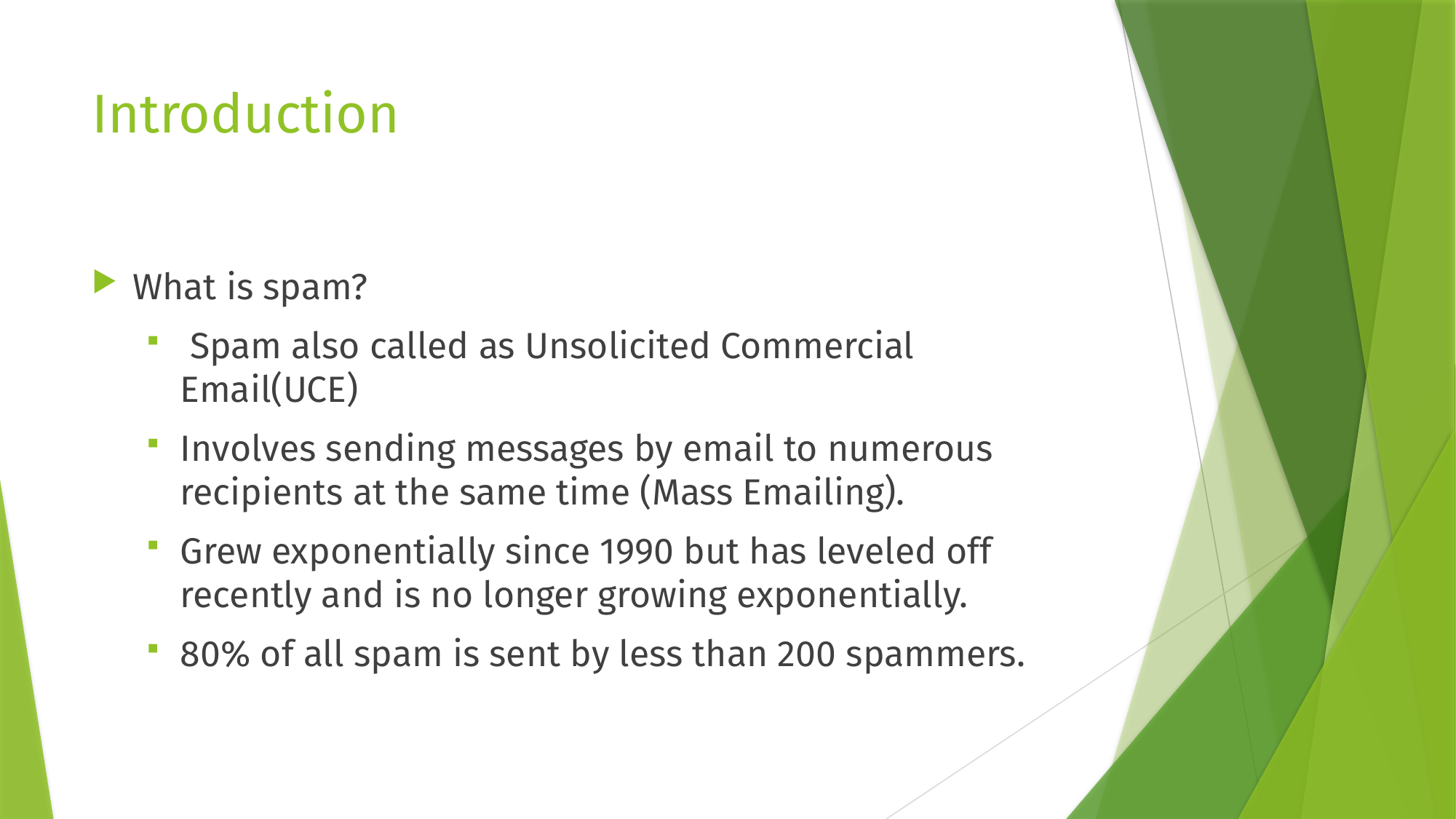

# Introduction
What is spam?
 Spam also called as Unsolicited Commercial Email(UCE)
Involves sending messages by email to numerous recipients at the same time (Mass Emailing).
Grew exponentially since 1990 but has leveled off recently and is no longer growing exponentially.
80% of all spam is sent by less than 200 spammers.